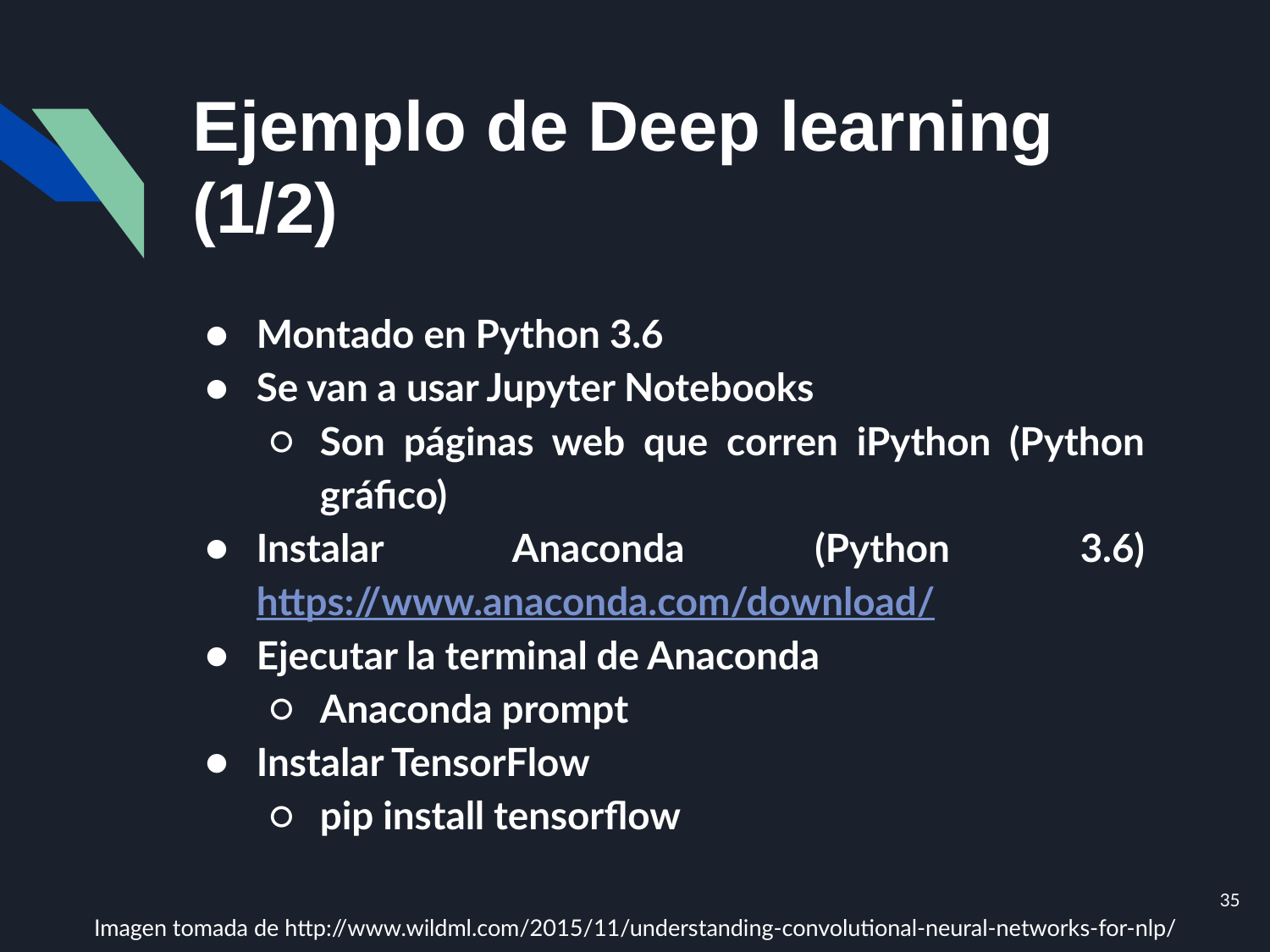

# Ejemplo de Deep learning (1/2)

Montado en Python 3.6
Se van a usar Jupyter Notebooks
Son páginas web que corren iPython (Python gráfico)
Instalar Anaconda (Python 3.6)
https://www.anaconda.com/download/
Ejecutar la terminal de Anaconda
Anaconda prompt
Instalar TensorFlow
pip install tensorflow

35
Imagen tomada de http://www.wildml.com/2015/11/understanding-convolutional-neural-networks-for-nlp/